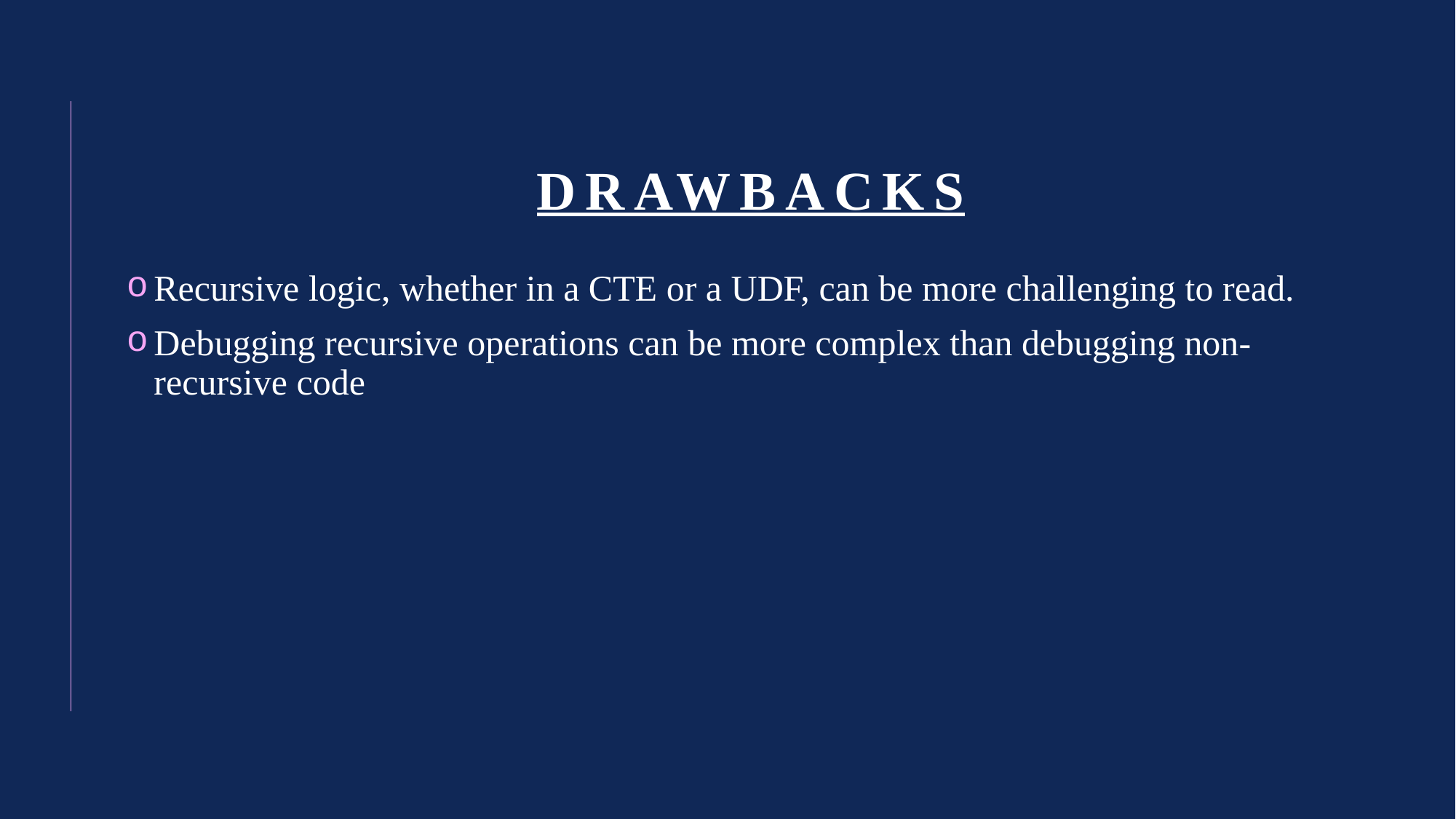

# Drawbacks
Recursive logic, whether in a CTE or a UDF, can be more challenging to read.
Debugging recursive operations can be more complex than debugging non-recursive code